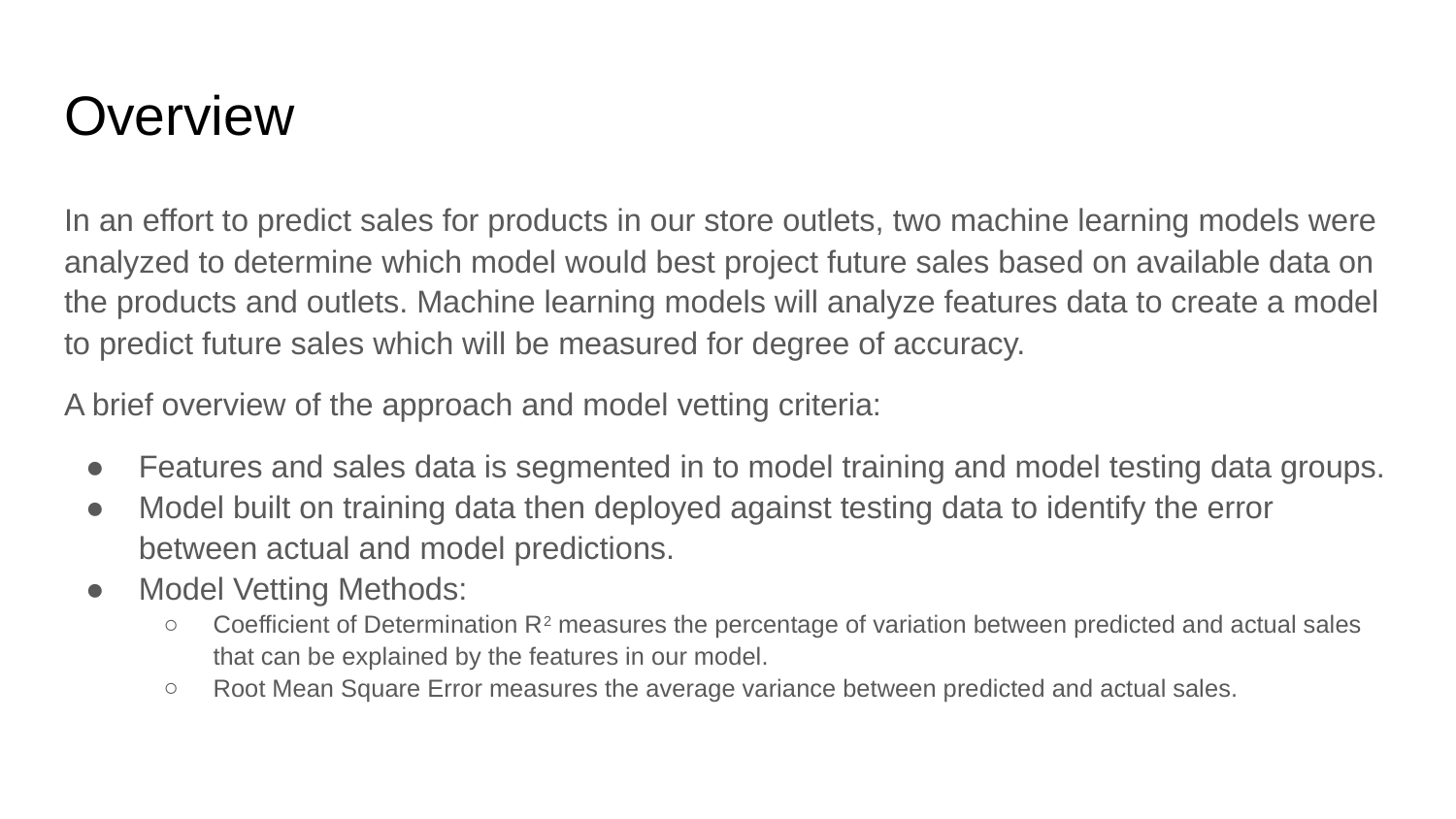

# Overview
In an effort to predict sales for products in our store outlets, two machine learning models were analyzed to determine which model would best project future sales based on available data on the products and outlets. Machine learning models will analyze features data to create a model to predict future sales which will be measured for degree of accuracy.
A brief overview of the approach and model vetting criteria:
Features and sales data is segmented in to model training and model testing data groups.
Model built on training data then deployed against testing data to identify the error between actual and model predictions.
Model Vetting Methods:
Coefficient of Determination R2 measures the percentage of variation between predicted and actual sales that can be explained by the features in our model.
Root Mean Square Error measures the average variance between predicted and actual sales.